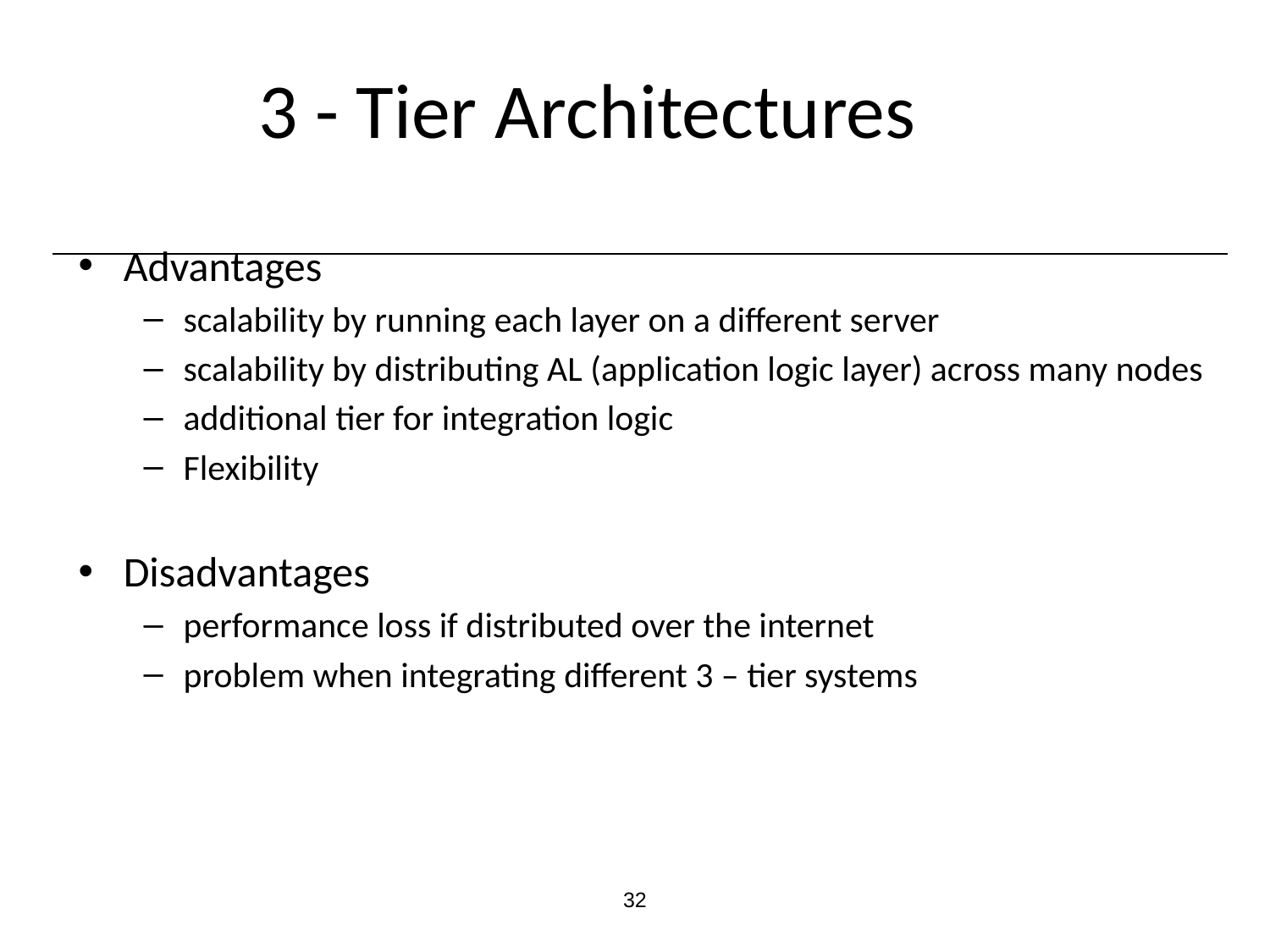

# 3 - Tier Architectures
Advantages
scalability by running each layer on a different server
scalability by distributing AL (application logic layer) across many nodes
additional tier for integration logic
Flexibility

Disadvantages
performance loss if distributed over the internet
problem when integrating different 3 – tier systems
32